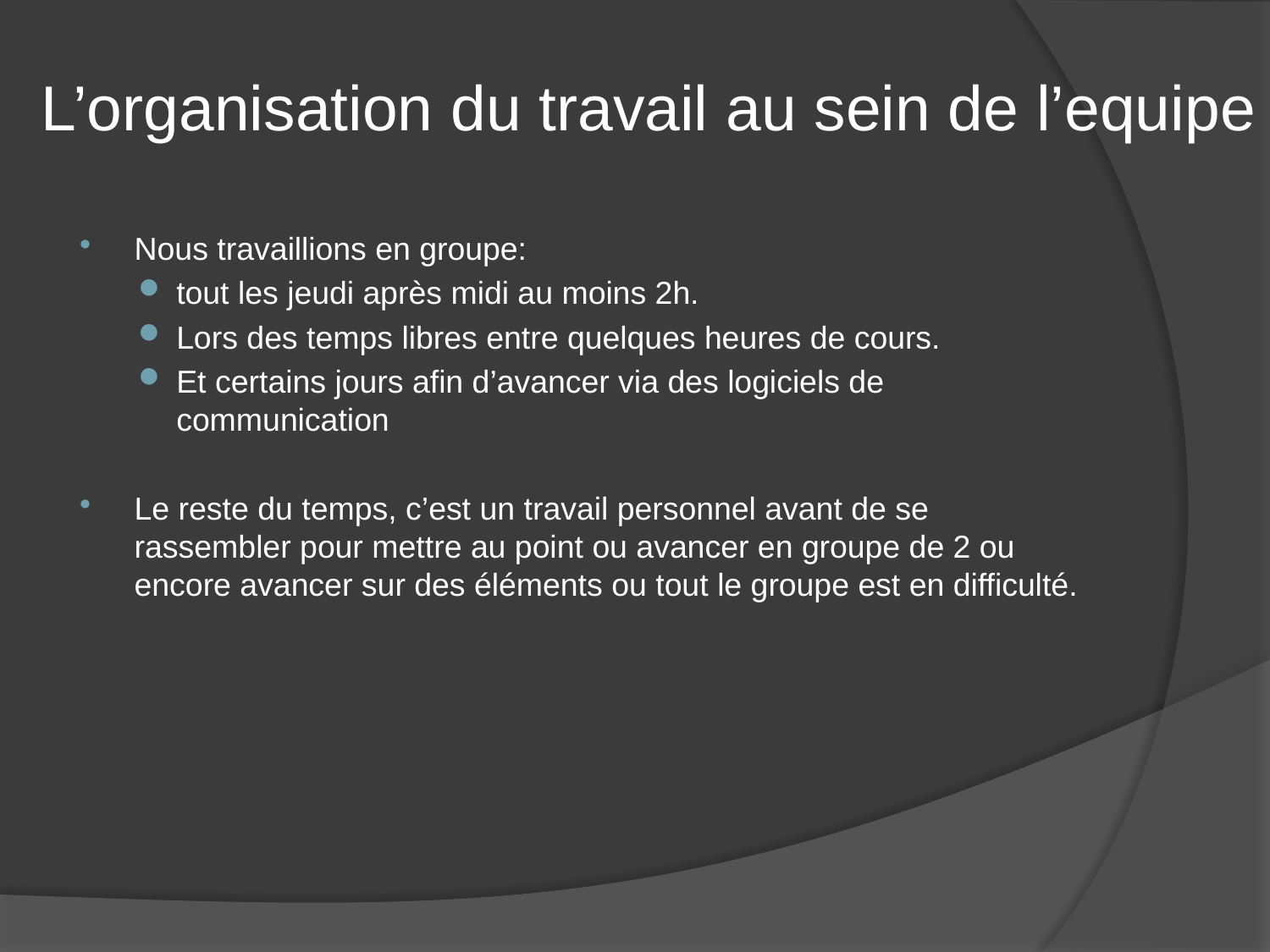

# L’organisation du travail au sein de l’equipe
Nous travaillions en groupe:
tout les jeudi après midi au moins 2h.
Lors des temps libres entre quelques heures de cours.
Et certains jours afin d’avancer via des logiciels de communication

Le reste du temps, c’est un travail personnel avant de se rassembler pour mettre au point ou avancer en groupe de 2 ou encore avancer sur des éléments ou tout le groupe est en difficulté.